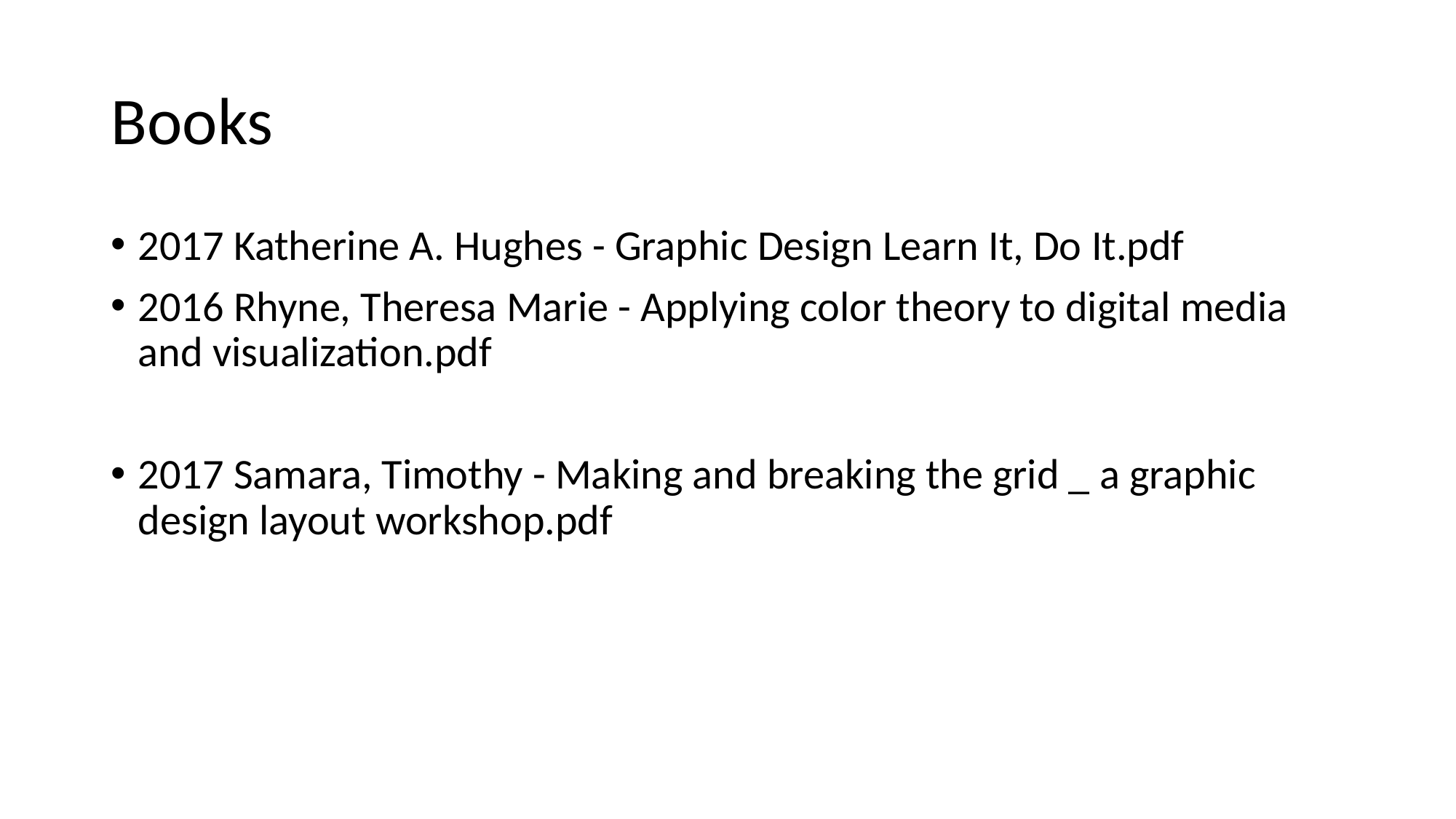

# Books
2017 Katherine A. Hughes - Graphic Design Learn It, Do It.pdf
2016 Rhyne, Theresa Marie - Applying color theory to digital media and visualization.pdf

2017 Samara, Timothy - Making and breaking the grid _ a graphic design layout workshop.pdf